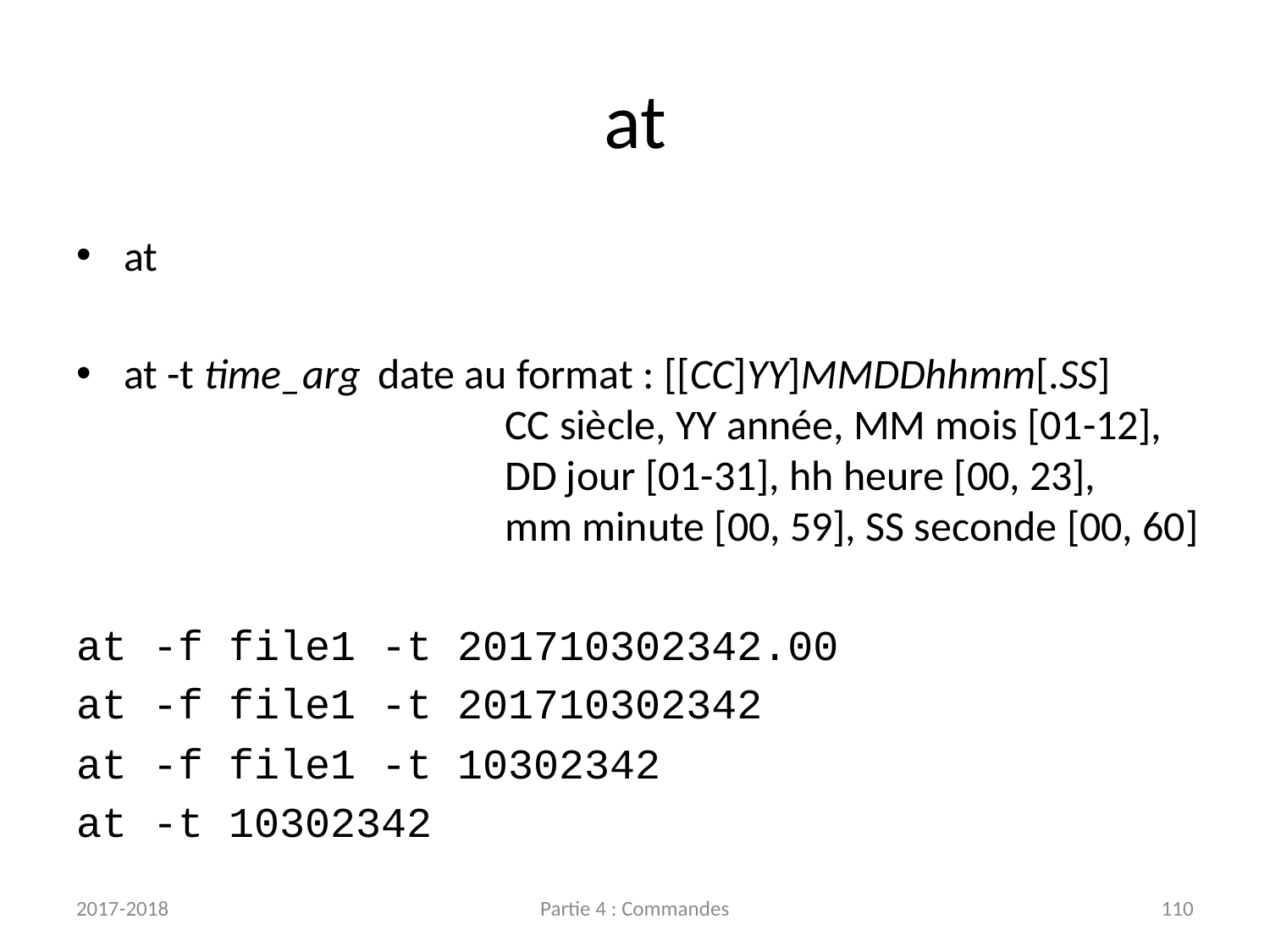

# at
at

at -t time_arg	date au format : [[CC]YY]MMDDhhmm[.SS]
			CC siècle, YY année, MM mois [01-12],
			DD jour [01-31], hh heure [00, 23],
			mm minute [00, 59], SS seconde [00, 60]

at -f file1 -t 201710302342.00
at -f file1 -t 201710302342
at -f file1 -t 10302342
at -t 10302342

2017-2018
Partie 4 : Commandes
110